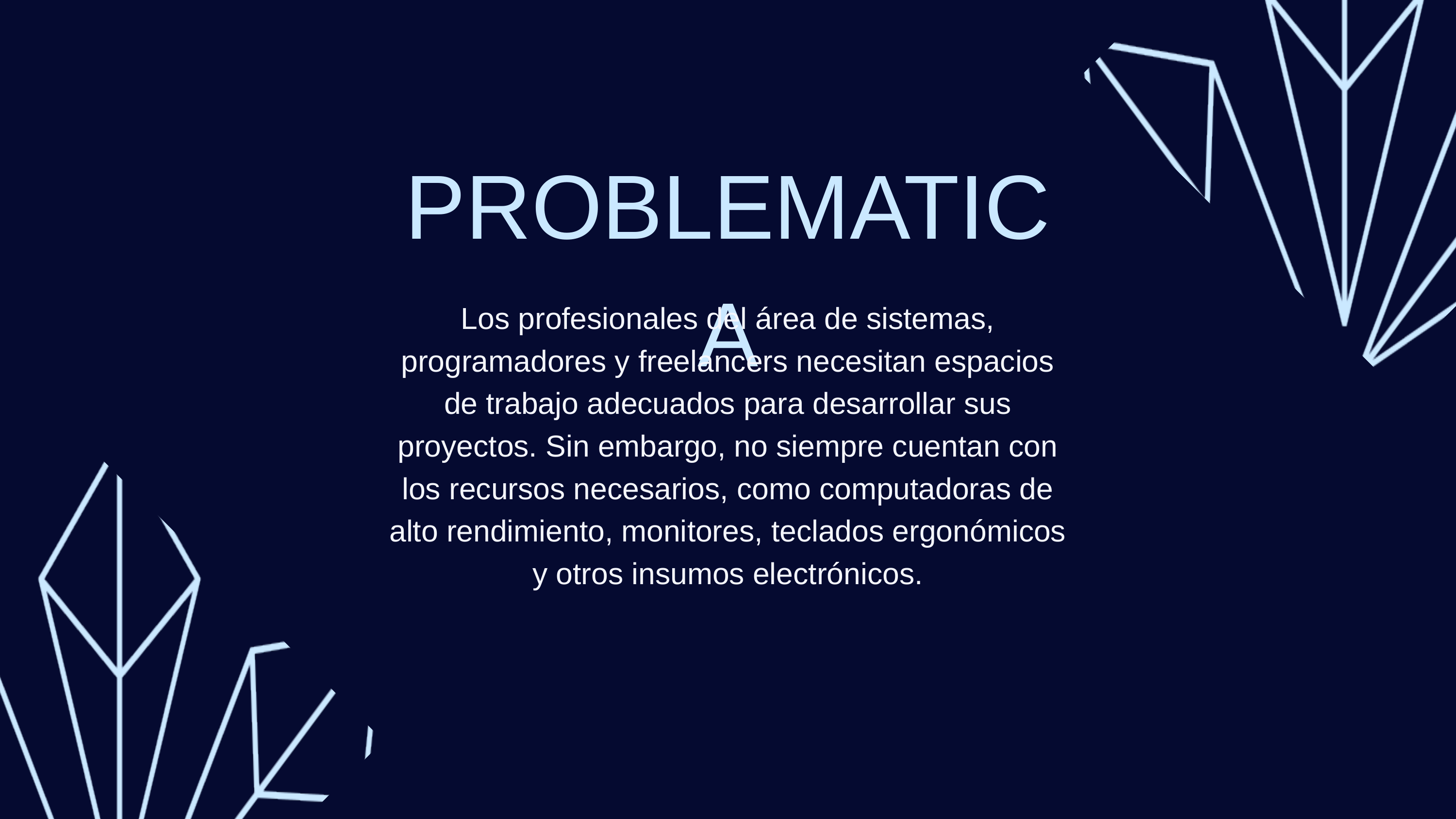

PROBLEMATICA
Los profesionales del área de sistemas, programadores y freelancers necesitan espacios de trabajo adecuados para desarrollar sus proyectos. Sin embargo, no siempre cuentan con los recursos necesarios, como computadoras de alto rendimiento, monitores, teclados ergonómicos y otros insumos electrónicos.